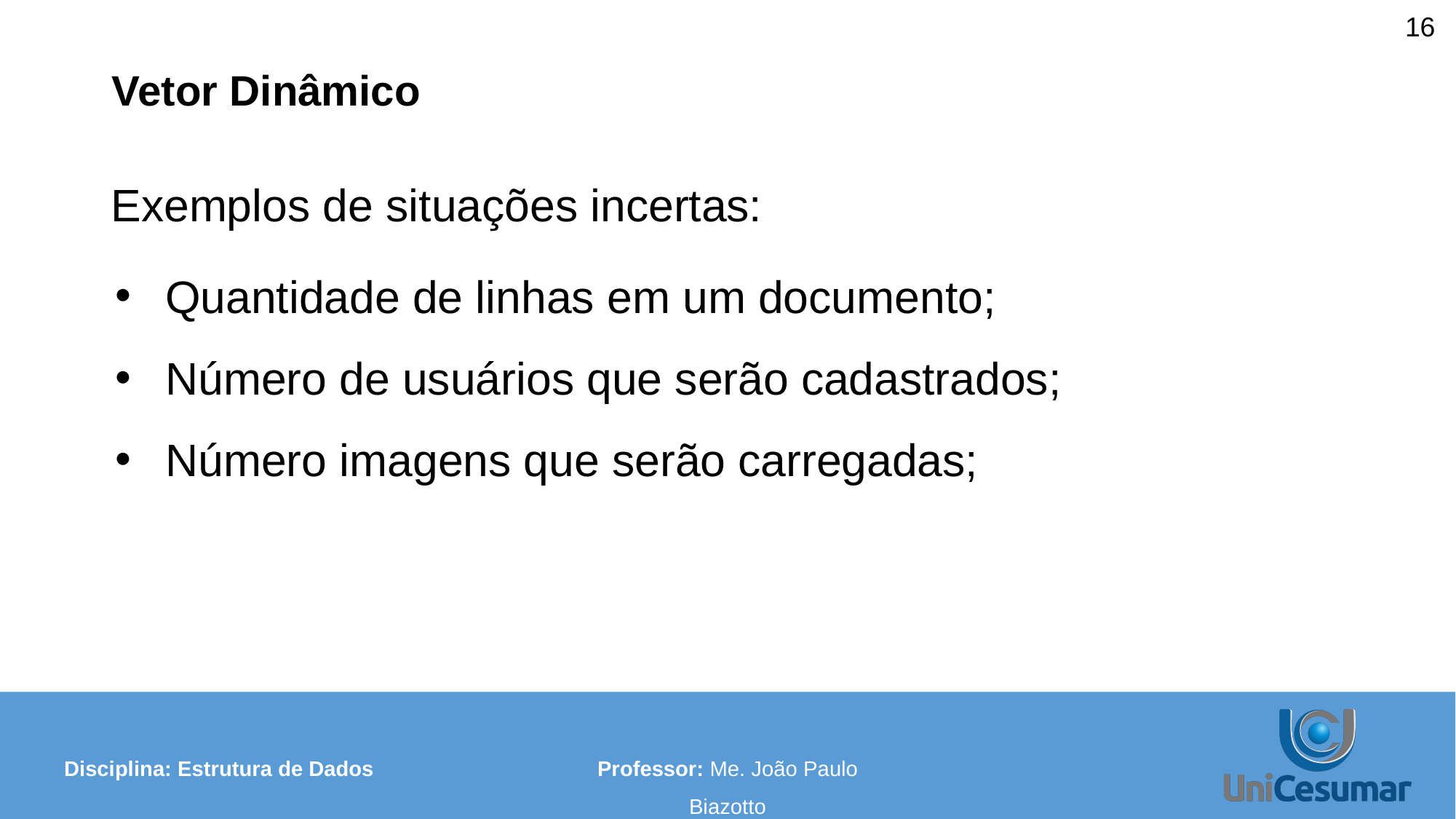

16
# Vetor Dinâmico
Exemplos de situações incertas:
Quantidade de linhas em um documento;
Número de usuários que serão cadastrados;
Número imagens que serão carregadas;